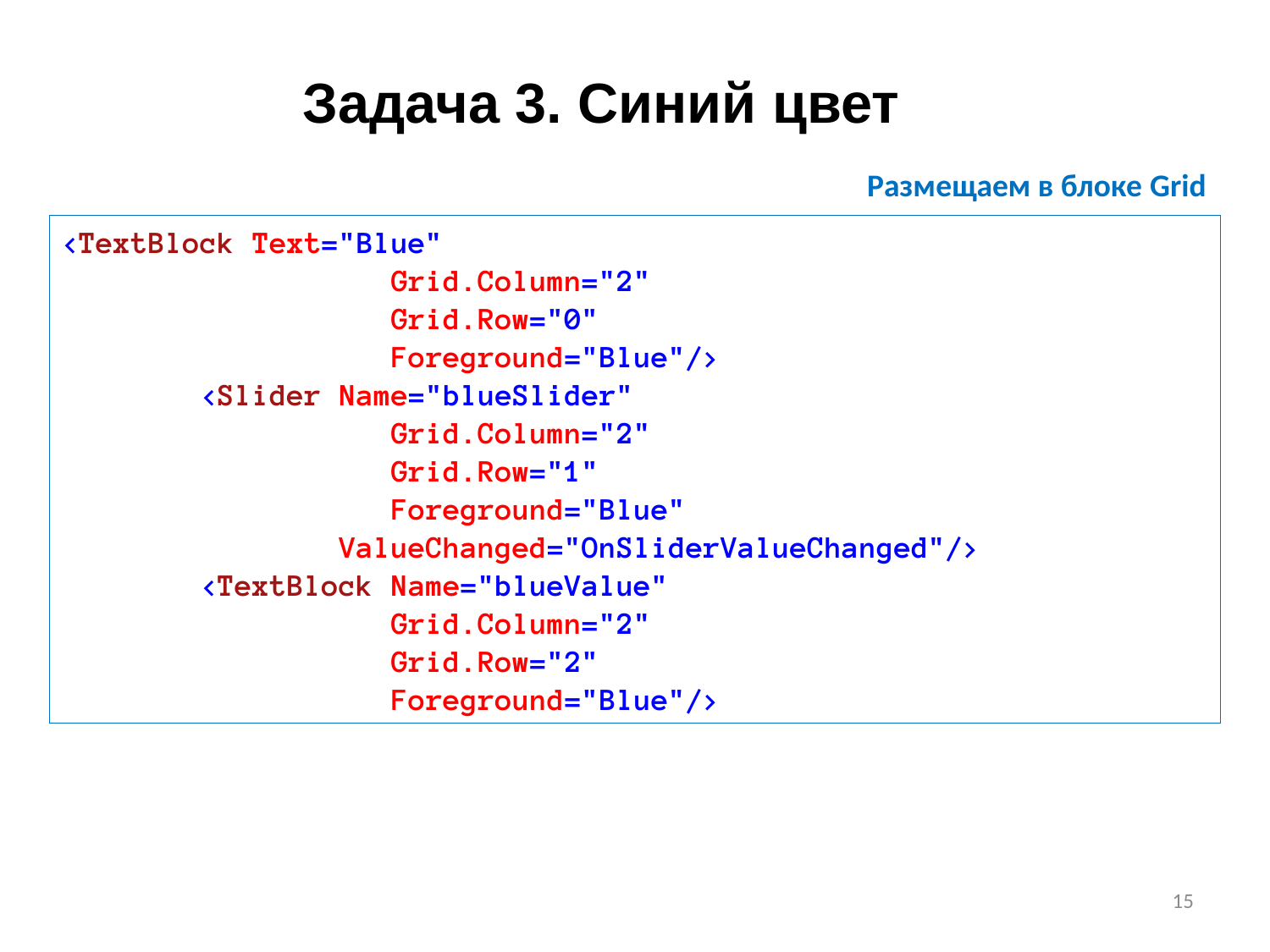

# Задача 3. Синий цвет
Размещаем в блоке Grid
<TextBlock Text="Blue"
                   Grid.Column="2"
                   Grid.Row="0"
                   Foreground="Blue"/>
        <Slider Name="blueSlider"
                   Grid.Column="2"
                   Grid.Row="1"
                   Foreground="Blue"
                ValueChanged="OnSliderValueChanged"/>
        <TextBlock Name="blueValue"
                   Grid.Column="2"
                   Grid.Row="2"
                   Foreground="Blue"/>
15